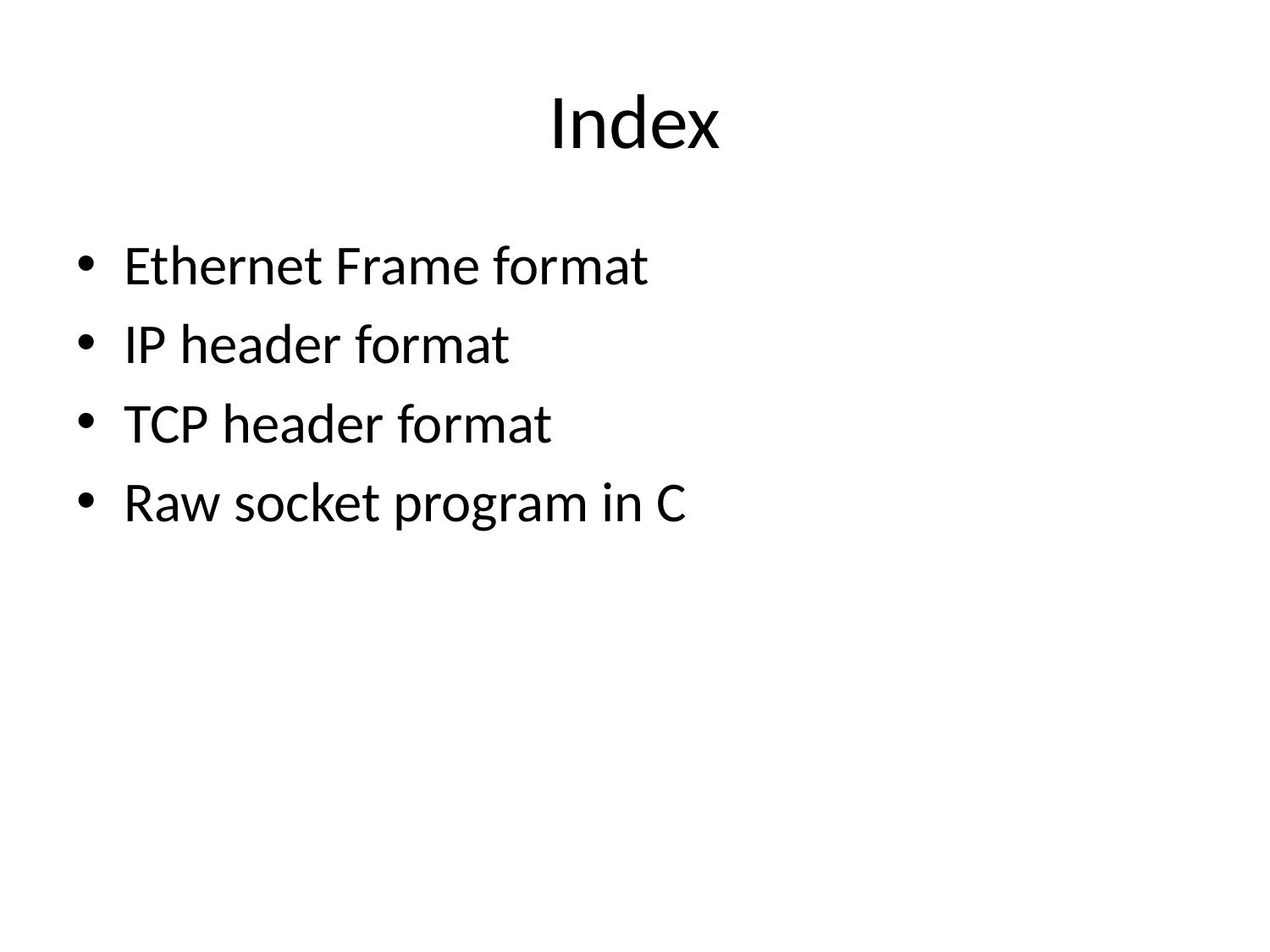

# Index
Ethernet Frame format
IP header format
TCP header format
Raw socket program in C